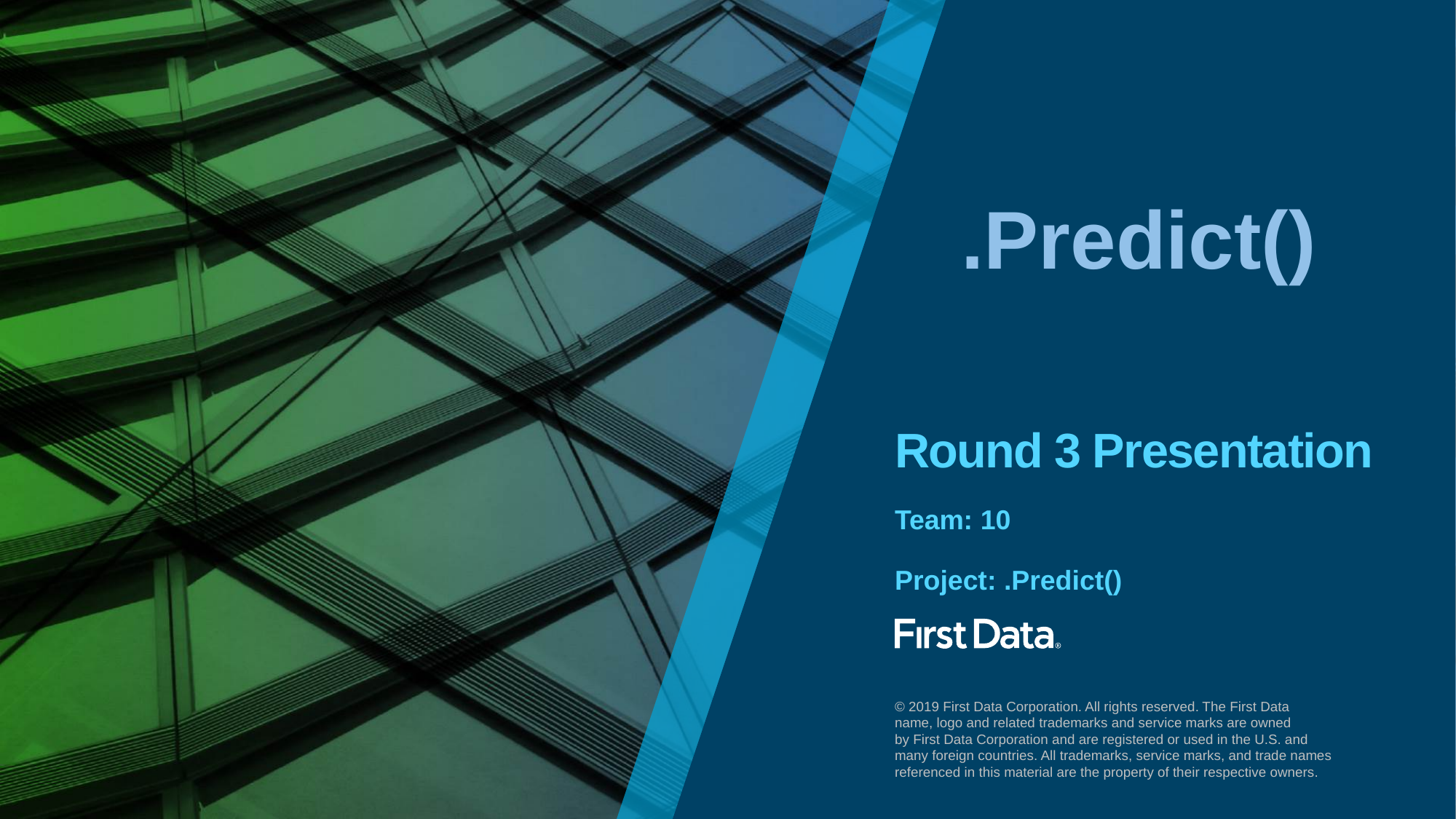

.Predict()
# Round 3 Presentation
Team: 10
Project: .Predict()